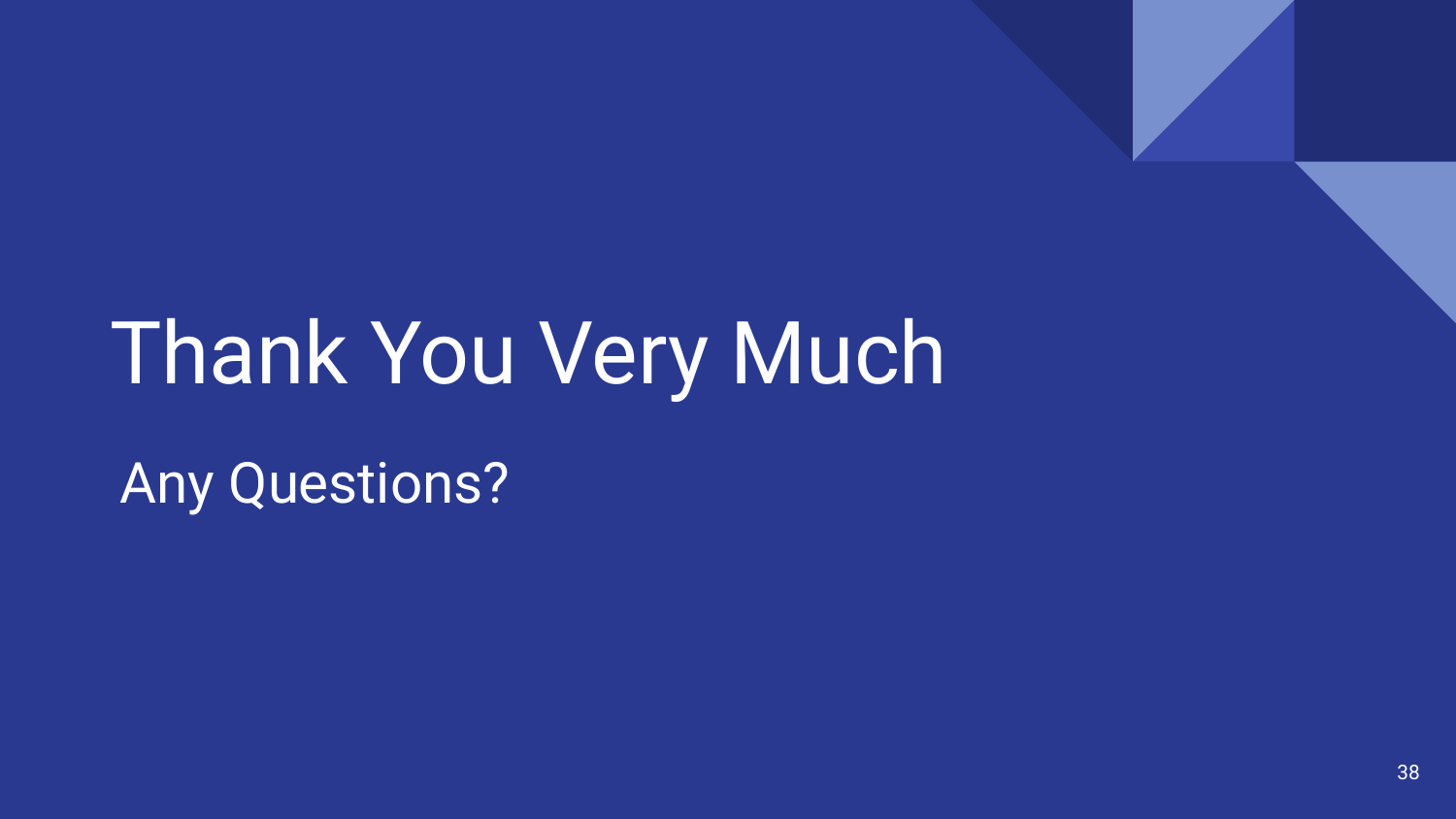

# Thank You Very Much
Any Questions?
38